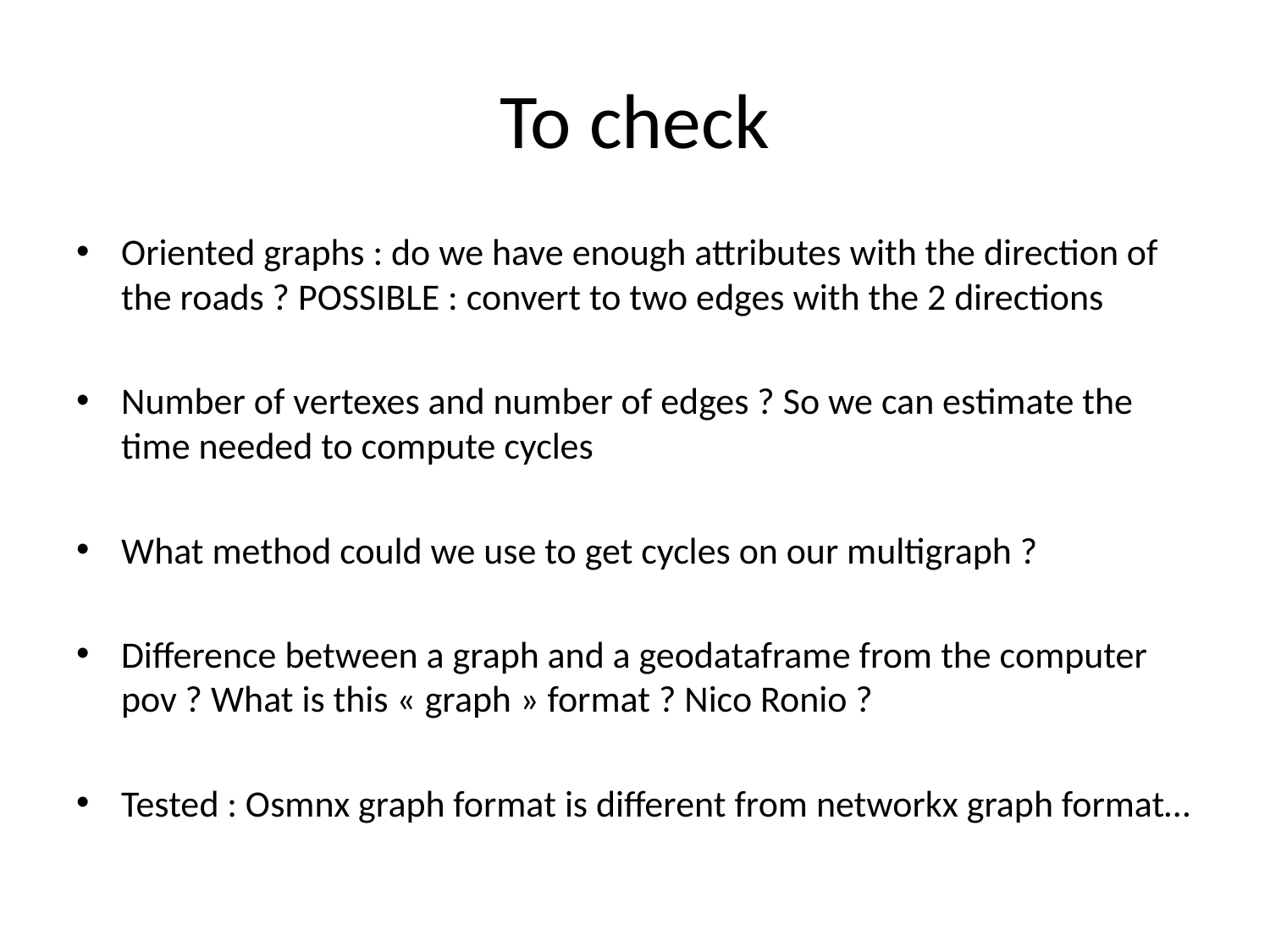

# To check
Oriented graphs : do we have enough attributes with the direction of the roads ? POSSIBLE : convert to two edges with the 2 directions

Number of vertexes and number of edges ? So we can estimate the time needed to compute cycles

What method could we use to get cycles on our multigraph ?

Difference between a graph and a geodataframe from the computer pov ? What is this « graph » format ? Nico Ronio ?

Tested : Osmnx graph format is different from networkx graph format…